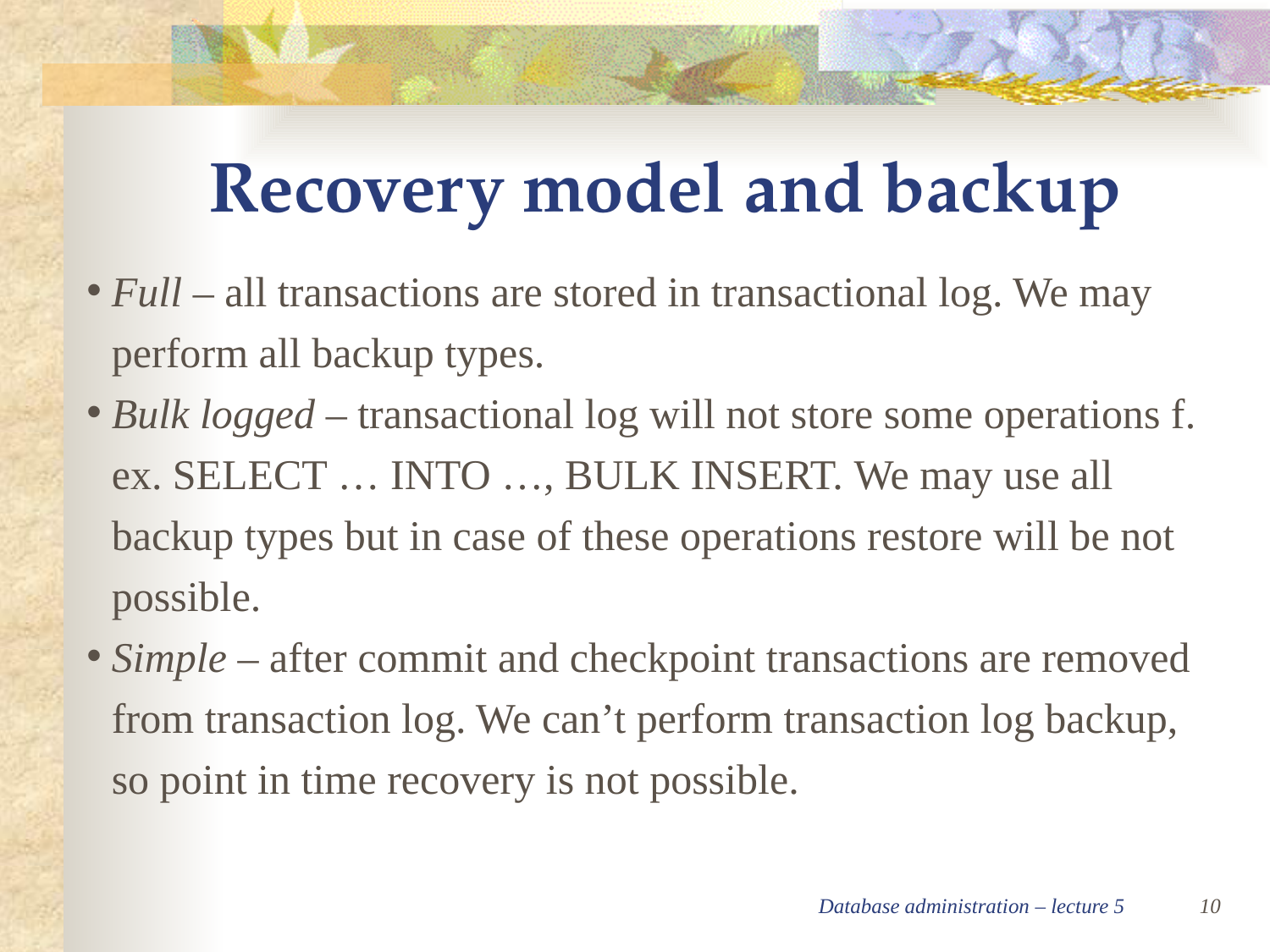

Recovery model and backup
Full – all transactions are stored in transactional log. We may perform all backup types.
Bulk logged – transactional log will not store some operations f. ex. SELECT … INTO …, BULK INSERT. We may use all backup types but in case of these operations restore will be not possible.
Simple – after commit and checkpoint transactions are removed from transaction log. We can’t perform transaction log backup, so point in time recovery is not possible.